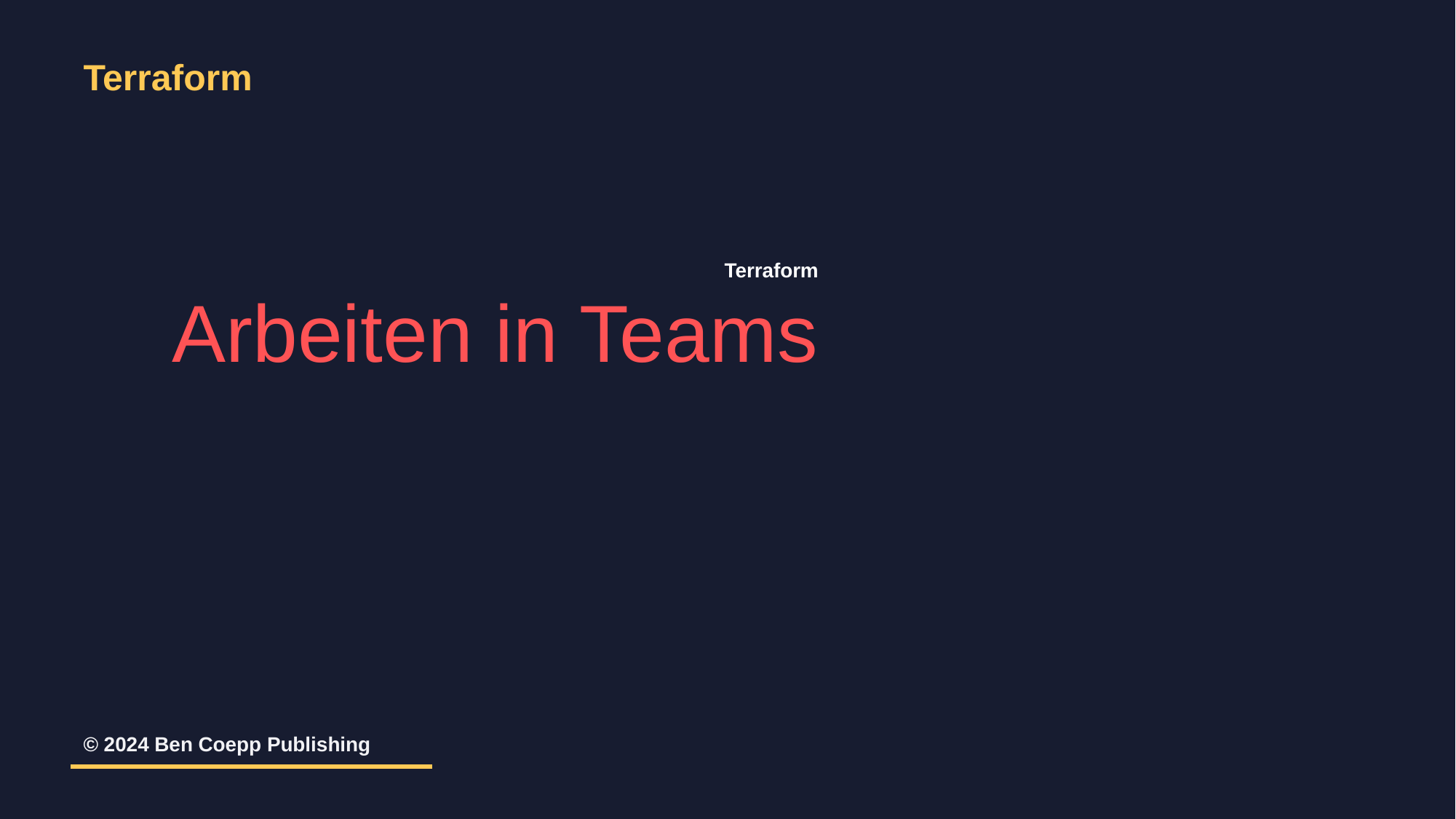

Terraform
Terraform
Arbeiten in Teams
© 2024 Ben Coepp Publishing